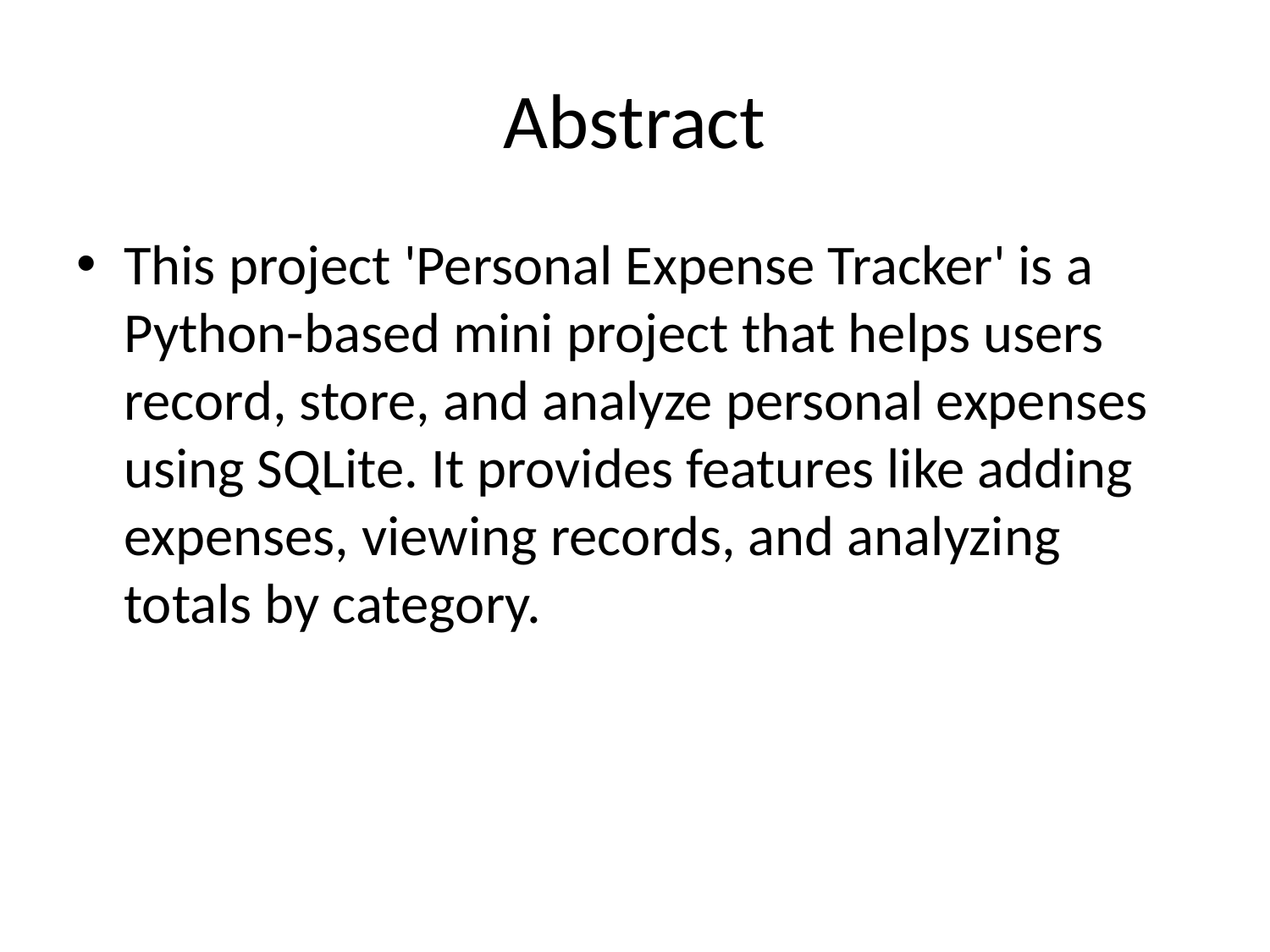

# Abstract
This project 'Personal Expense Tracker' is a Python-based mini project that helps users record, store, and analyze personal expenses using SQLite. It provides features like adding expenses, viewing records, and analyzing totals by category.